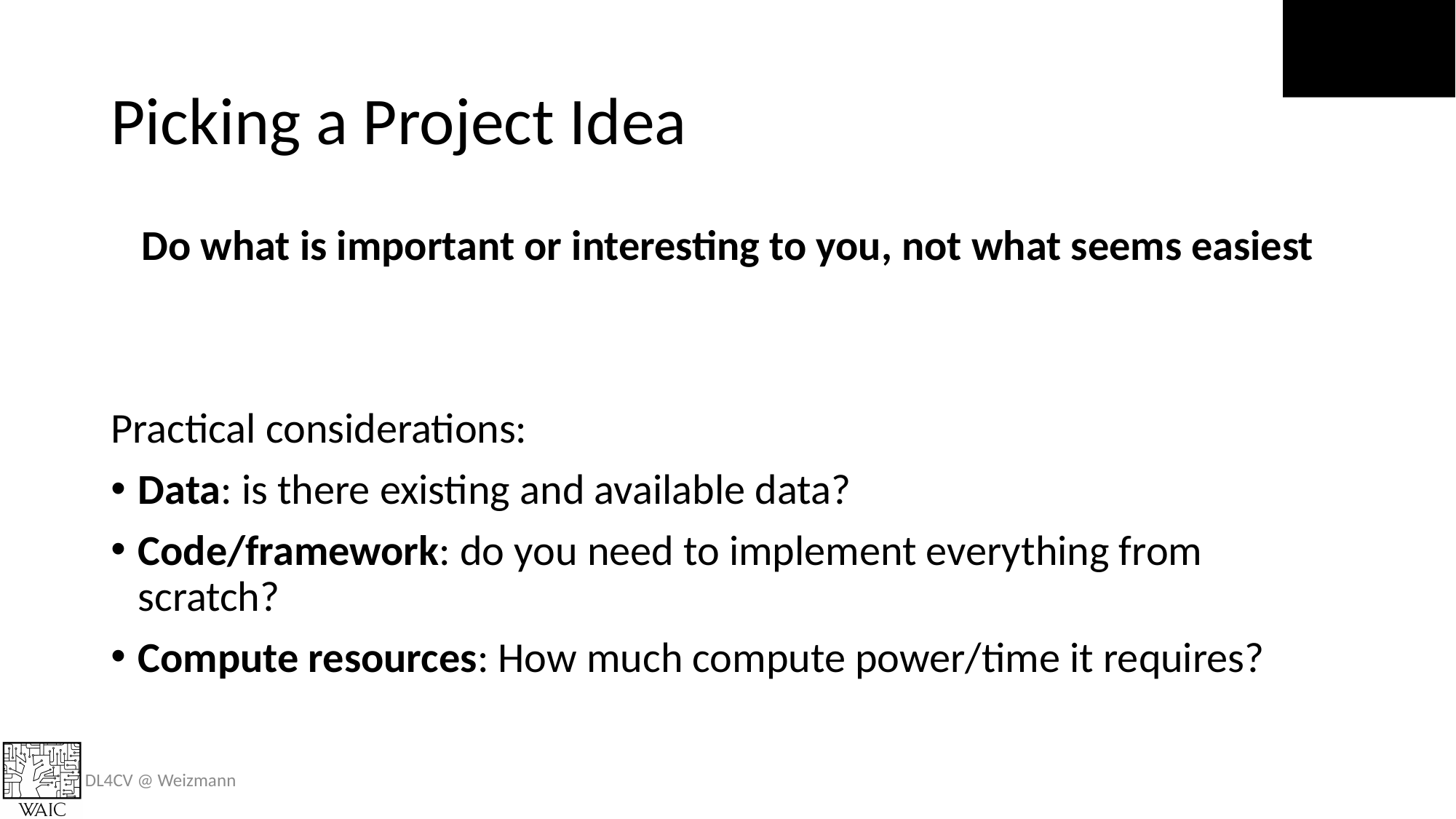

# Picking a Project Idea
Do what is important or interesting to you, not what seems easiest

Practical considerations:
Data: is there existing and available data?
Code/framework: do you need to implement everything from scratch?
Compute resources: How much compute power/time it requires?
DL4CV @ Weizmann